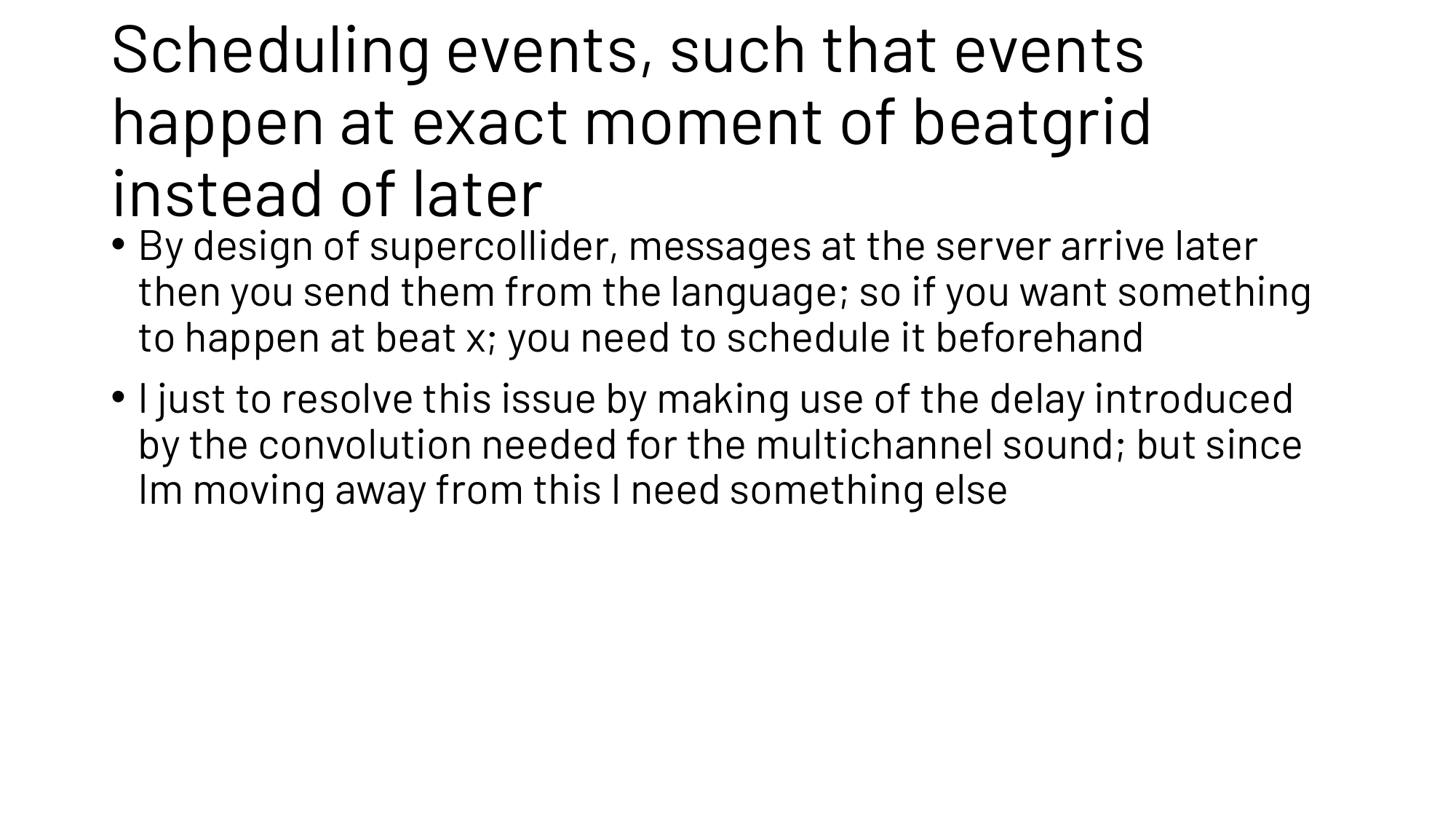

# Scheduling events, such that events happen at exact moment of beatgrid instead of later
By design of supercollider, messages at the server arrive later then you send them from the language; so if you want something to happen at beat x; you need to schedule it beforehand
I just to resolve this issue by making use of the delay introduced by the convolution needed for the multichannel sound; but since Im moving away from this I need something else